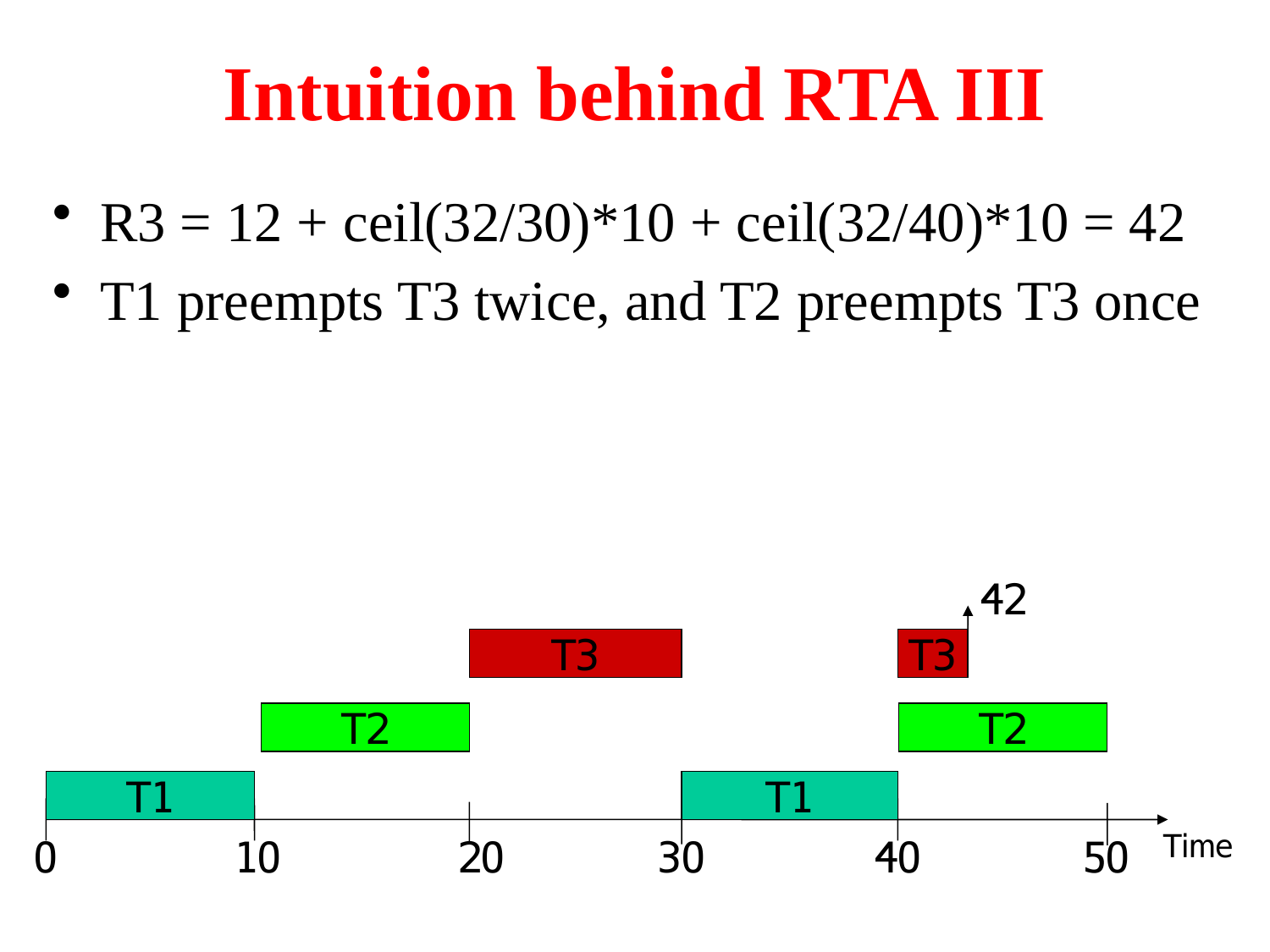

# Intuition behind RTA III
R3 = 12 + ceil(32/30)*10 + ceil(32/40)*10 = 42
T1 preempts T3 twice, and T2 preempts T3 once
42

T3
T3
T2
T2
T1
T1

Time
0
10
20
30
40
50